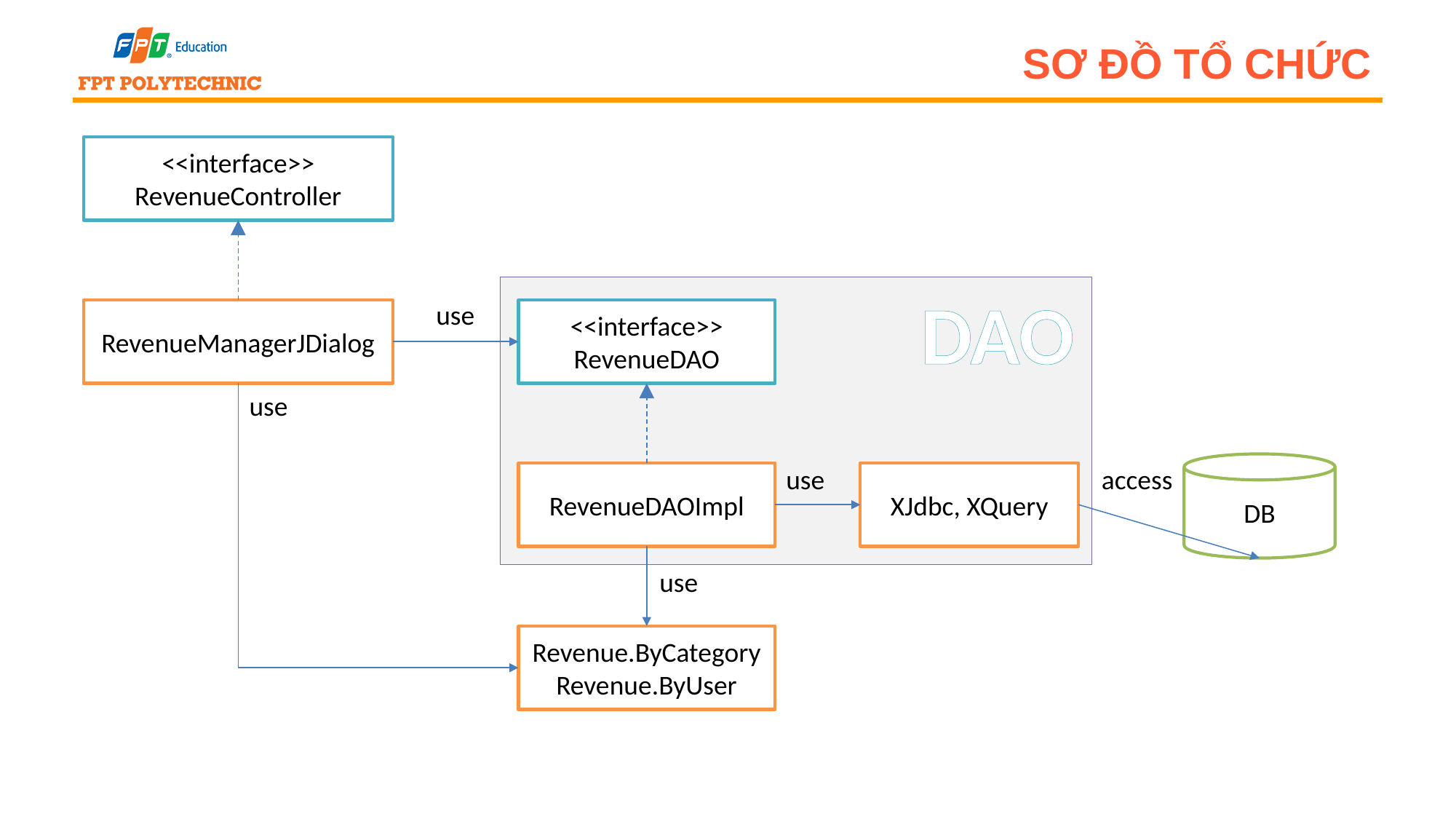

# Sơ đồ tổ chức
<<interface>>
RevenueController

DAO
use
RevenueManagerJDialog
<<interface>>
RevenueDAO
use
DB
use
access
RevenueDAOImpl
XJdbc, XQuery
use
Revenue.ByCategory
Revenue.ByUser